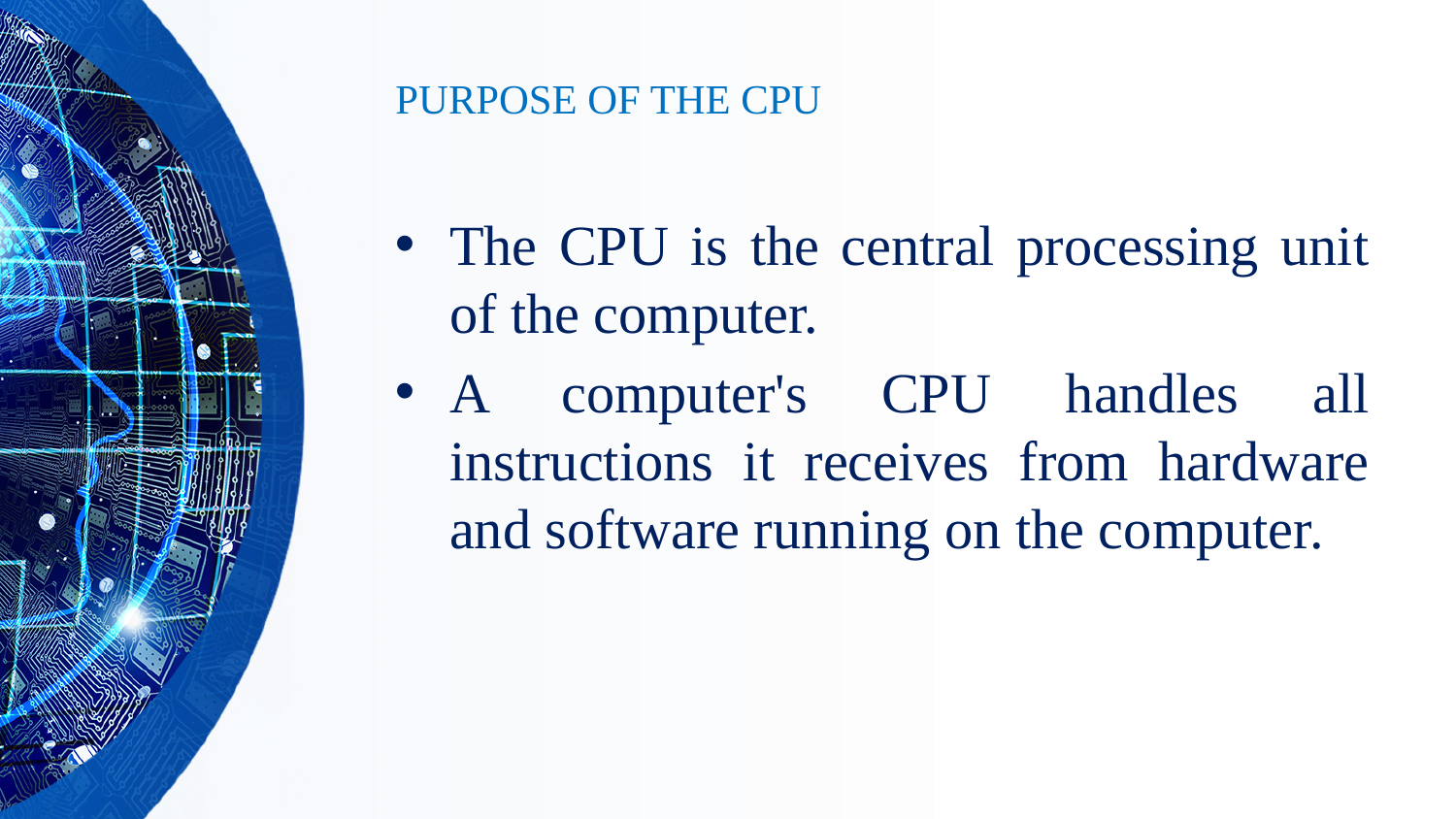

# PURPOSE OF THE CPU
The CPU is the central processing unit of the computer.
A computer's CPU handles all instructions it receives from hardware and software running on the computer.